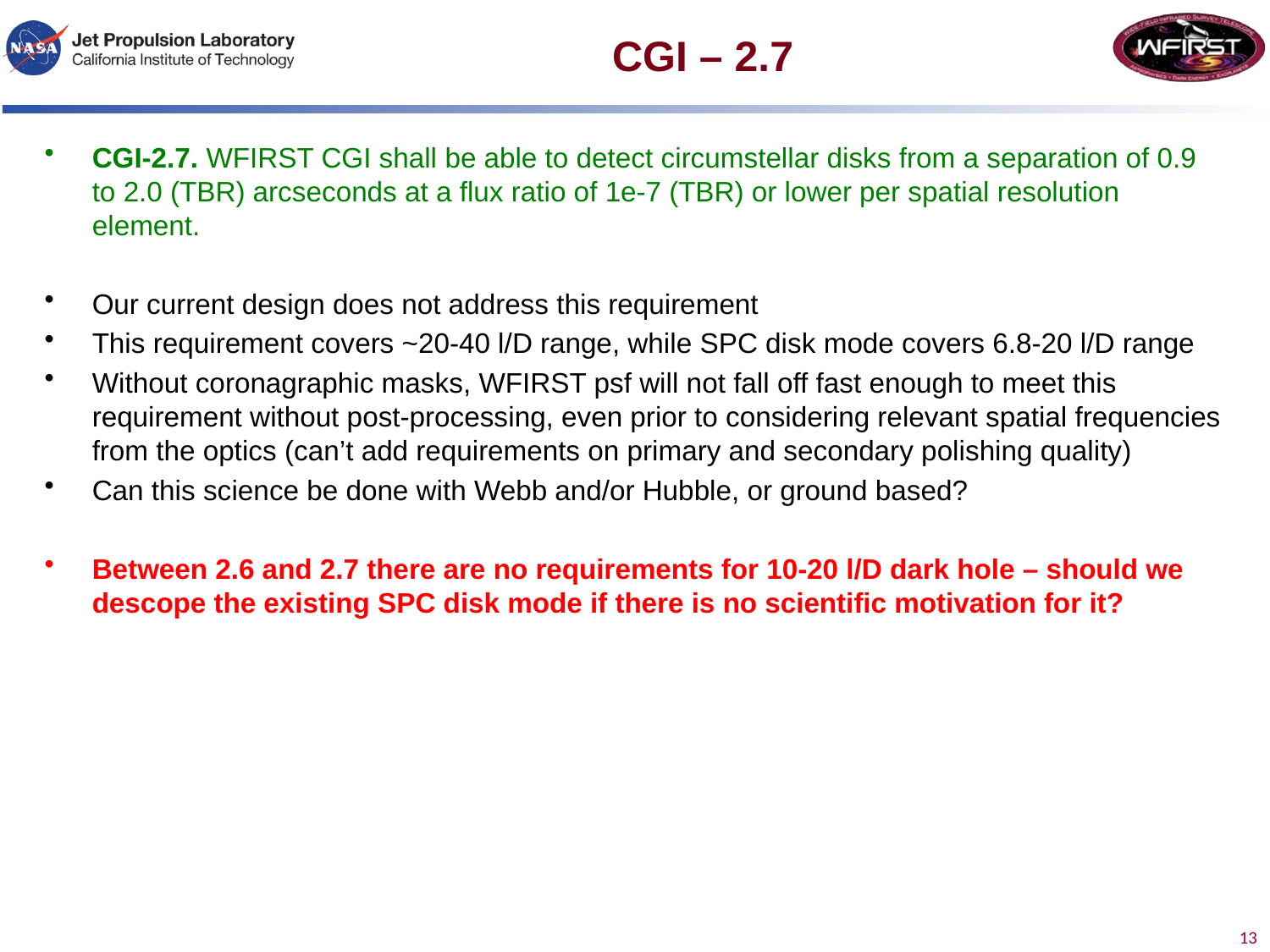

# CGI – 2.7
CGI-2.7. WFIRST CGI shall be able to detect circumstellar disks from a separation of 0.9 to 2.0 (TBR) arcseconds at a flux ratio of 1e-7 (TBR) or lower per spatial resolution element.

Our current design does not address this requirement
This requirement covers ~20-40 l/D range, while SPC disk mode covers 6.8-20 l/D range
Without coronagraphic masks, WFIRST psf will not fall off fast enough to meet this requirement without post-processing, even prior to considering relevant spatial frequencies from the optics (can’t add requirements on primary and secondary polishing quality)
Can this science be done with Webb and/or Hubble, or ground based?

Between 2.6 and 2.7 there are no requirements for 10-20 l/D dark hole – should we descope the existing SPC disk mode if there is no scientific motivation for it?

  13